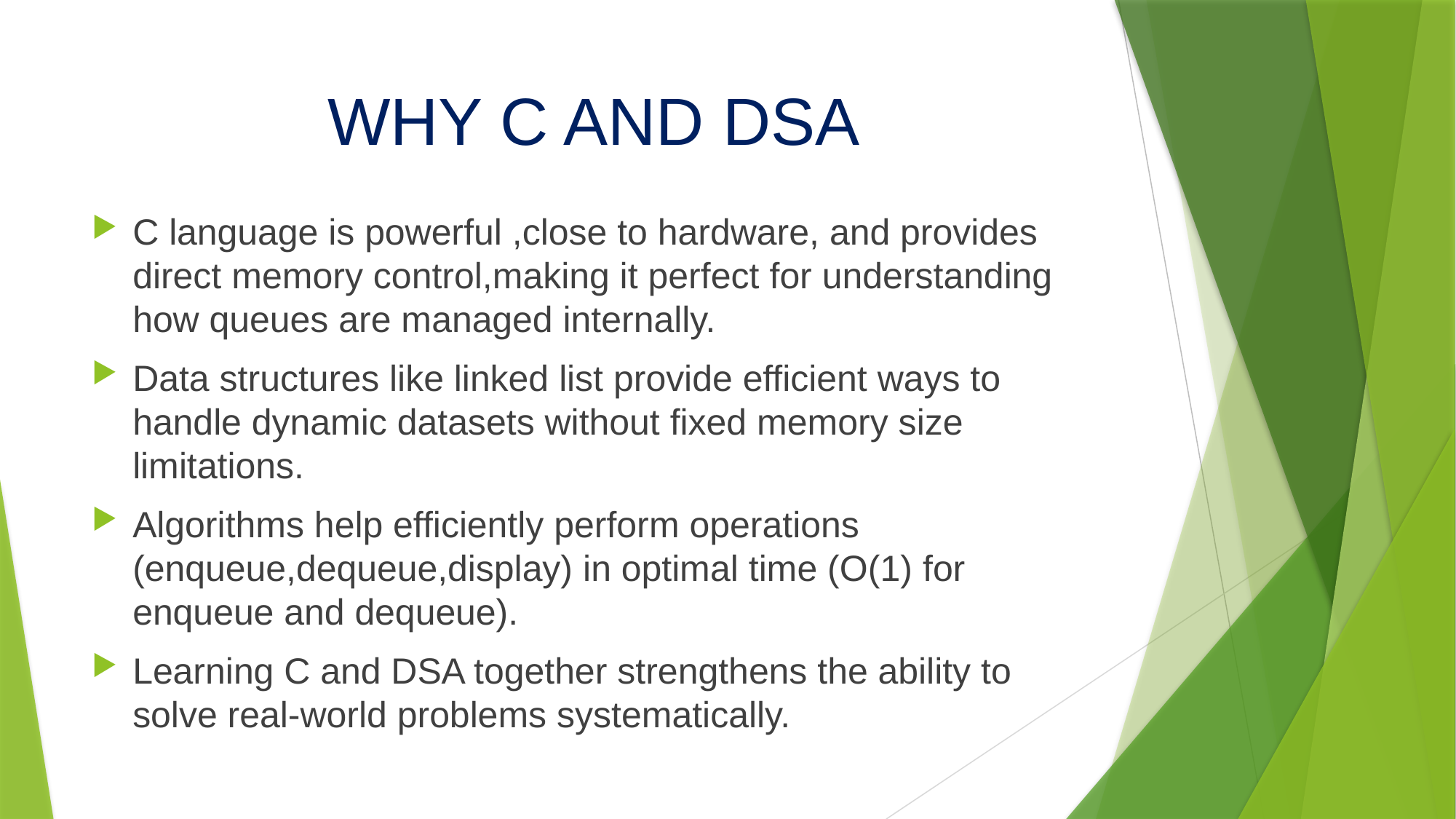

# WHY C AND DSA
C language is powerful ,close to hardware, and provides direct memory control,making it perfect for understanding how queues are managed internally.
Data structures like linked list provide efficient ways to handle dynamic datasets without fixed memory size limitations.
Algorithms help efficiently perform operations (enqueue,dequeue,display) in optimal time (O(1) for enqueue and dequeue).
Learning C and DSA together strengthens the ability to solve real-world problems systematically.